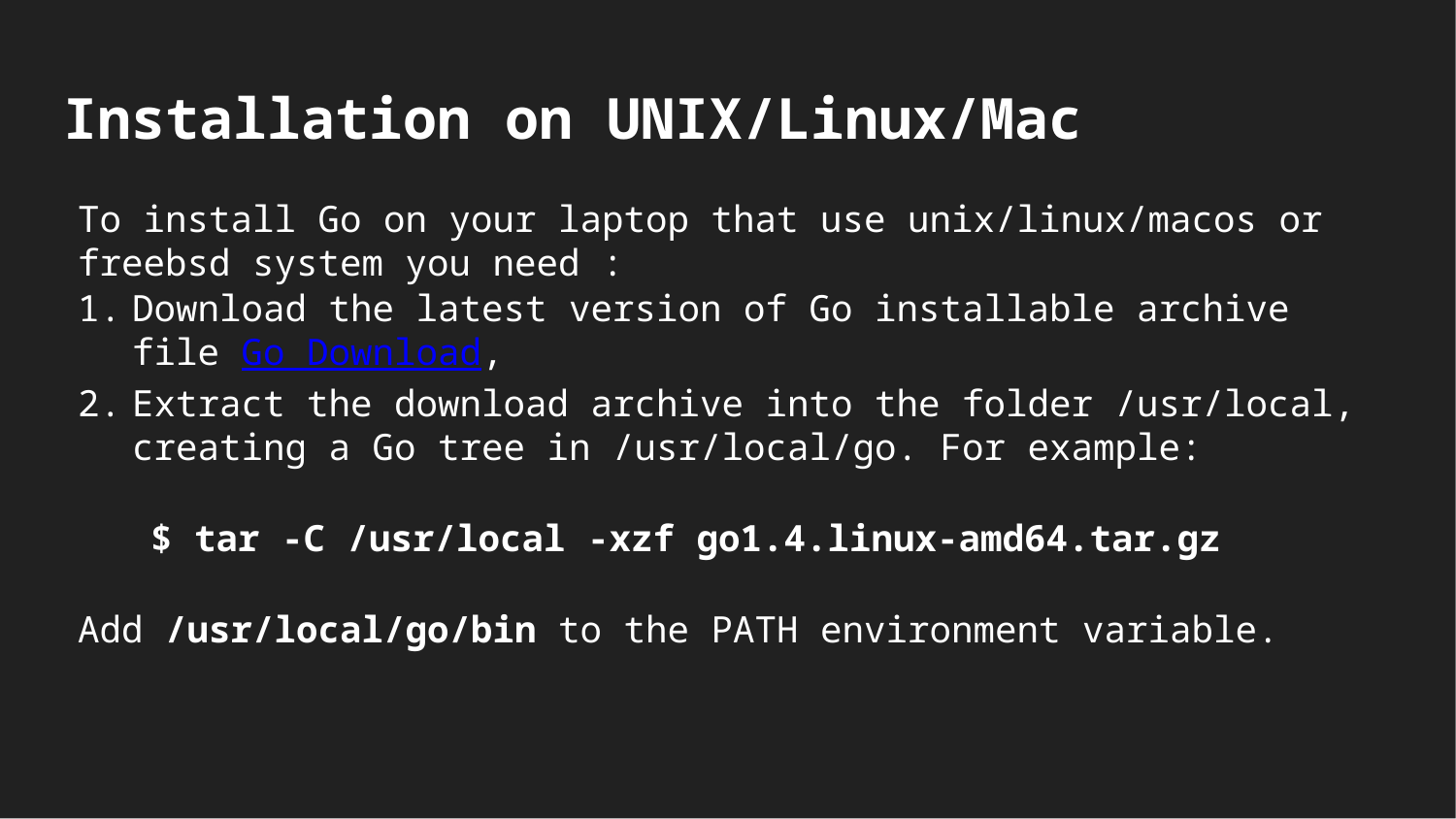

Installation on UNIX/Linux/Mac
To install Go on your laptop that use unix/linux/macos or freebsd system you need :
Download the latest version of Go installable archive file Go Download,
Extract the download archive into the folder /usr/local, creating a Go tree in /usr/local/go. For example:

$ tar -C /usr/local -xzf go1.4.linux-amd64.tar.gz

Add /usr/local/go/bin to the PATH environment variable.